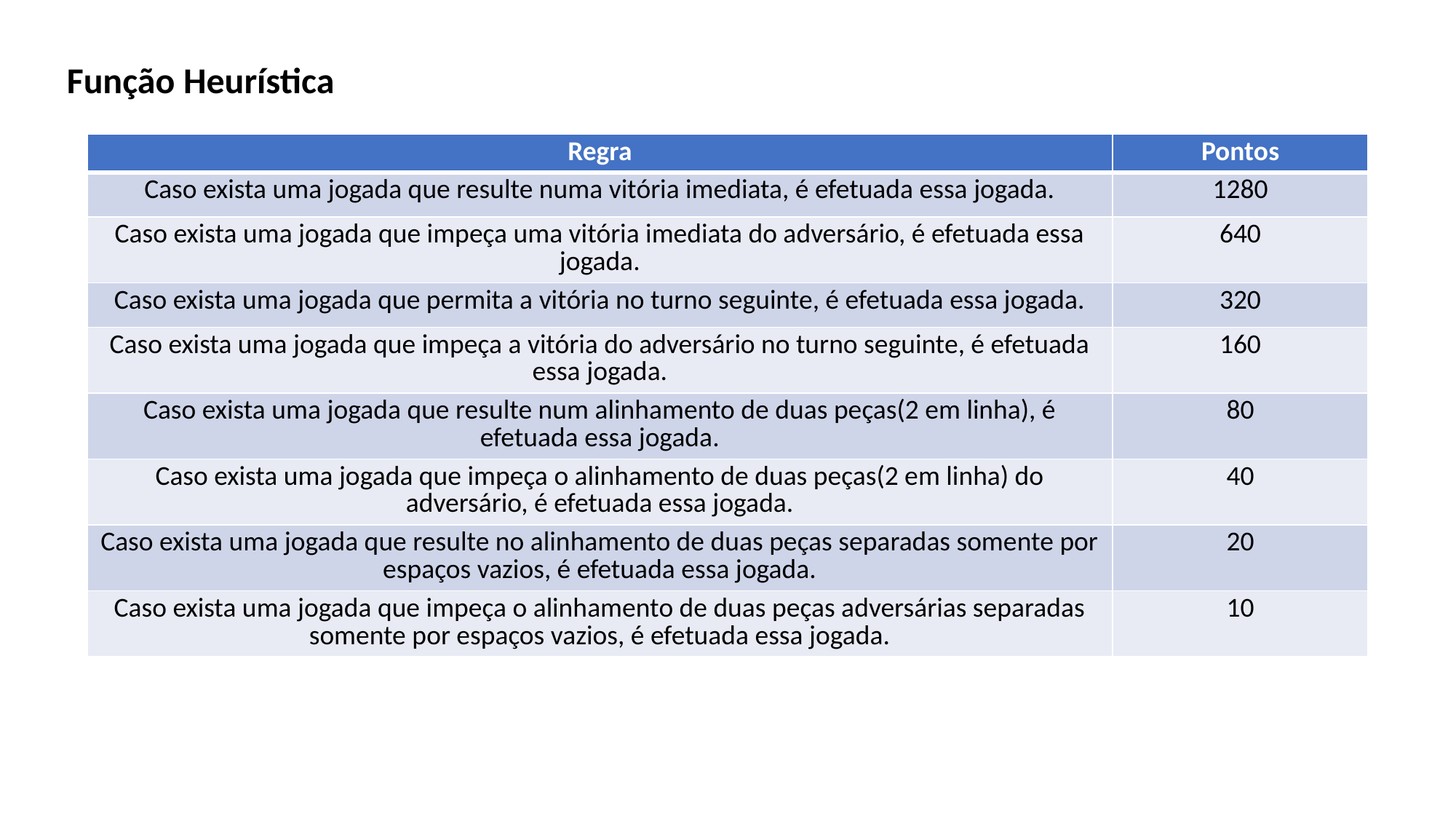

Função Heurística

| Regra | Pontos |
| --- | --- |
| Caso exista uma jogada que resulte numa vitória imediata, é efetuada essa jogada. | 1280 |
| Caso exista uma jogada que impeça uma vitória imediata do adversário, é efetuada essa jogada. | 640 |
| Caso exista uma jogada que permita a vitória no turno seguinte, é efetuada essa jogada. | 320 |
| Caso exista uma jogada que impeça a vitória do adversário no turno seguinte, é efetuada essa jogada. | 160 |
| Caso exista uma jogada que resulte num alinhamento de duas peças(2 em linha), é efetuada essa jogada. | 80 |
| Caso exista uma jogada que impeça o alinhamento de duas peças(2 em linha) do adversário, é efetuada essa jogada. | 40 |
| Caso exista uma jogada que resulte no alinhamento de duas peças separadas somente por espaços vazios, é efetuada essa jogada. | 20 |
| Caso exista uma jogada que impeça o alinhamento de duas peças adversárias separadas somente por espaços vazios, é efetuada essa jogada. | 10 |